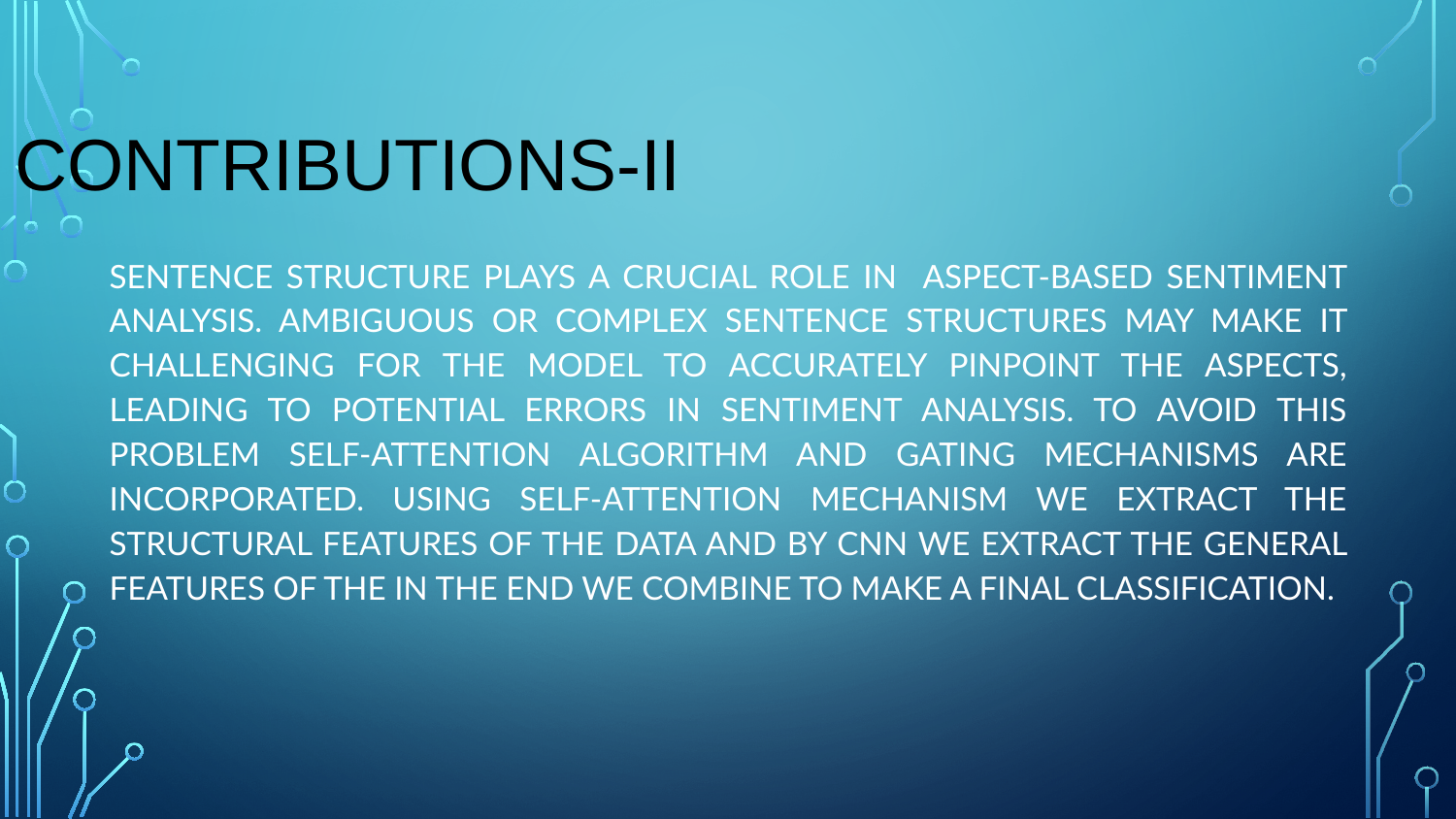

Contributions-II
Sentence structure plays a crucial role in  Aspect-Based Sentiment Analysis. ambiguous or complex sentence structures may make it challenging for the model to accurately pinpoint the aspects, leading to potential errors in sentiment analysis. To avoid this problem self-attention algorithm and gating mechanisms are incorporated. Using self-attention mechanism we extract the structural features of the data and by CNN we extract the general features of the in the end we combine to make a final classification.